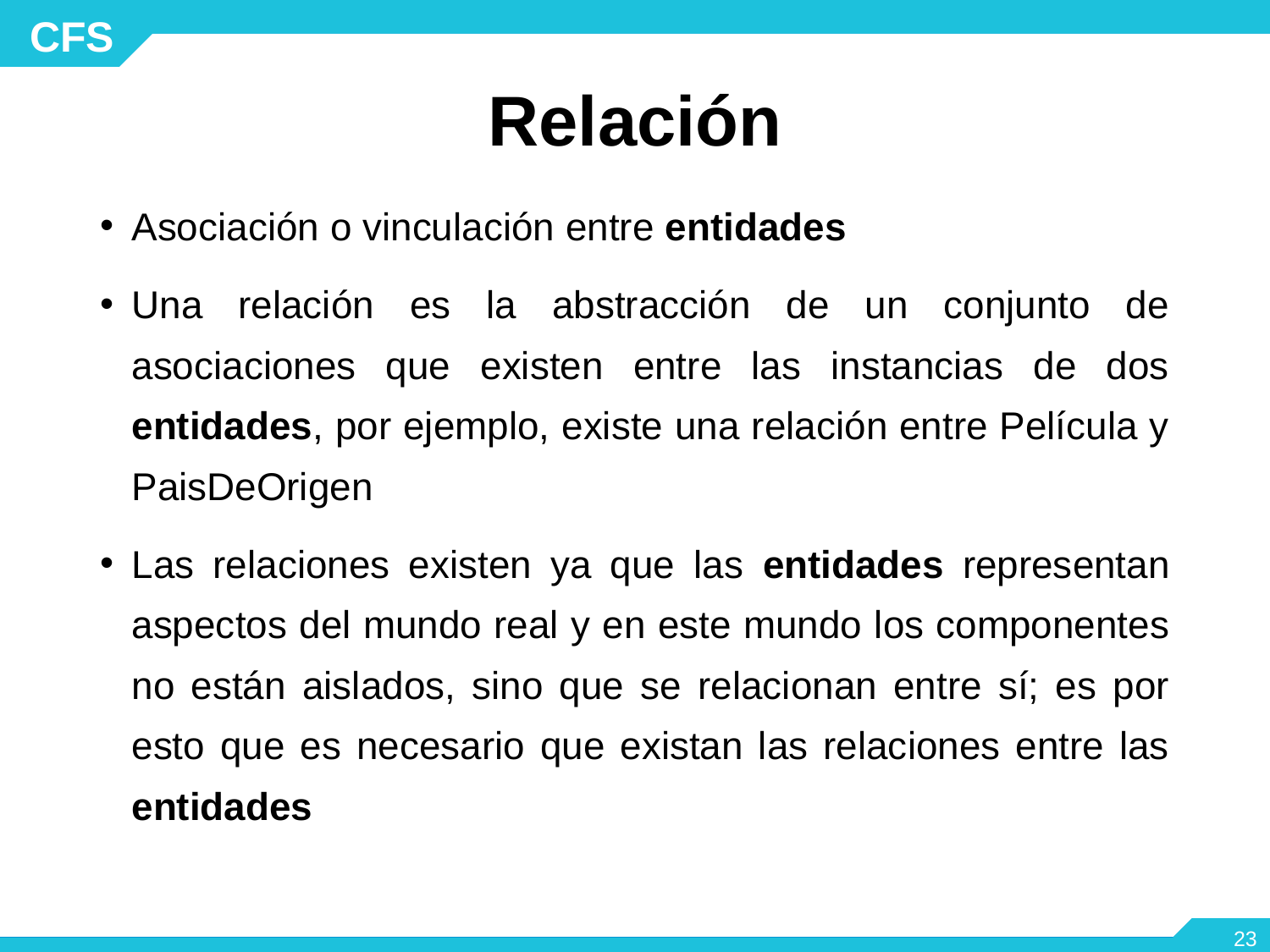

# Relación
Asociación o vinculación entre entidades
Una relación es la abstracción de un conjunto de asociaciones que existen entre las instancias de dos entidades, por ejemplo, existe una relación entre Película y PaisDeOrigen
Las relaciones existen ya que las entidades representan aspectos del mundo real y en este mundo los componentes no están aislados, sino que se relacionan entre sí; es por esto que es necesario que existan las relaciones entre las entidades
23